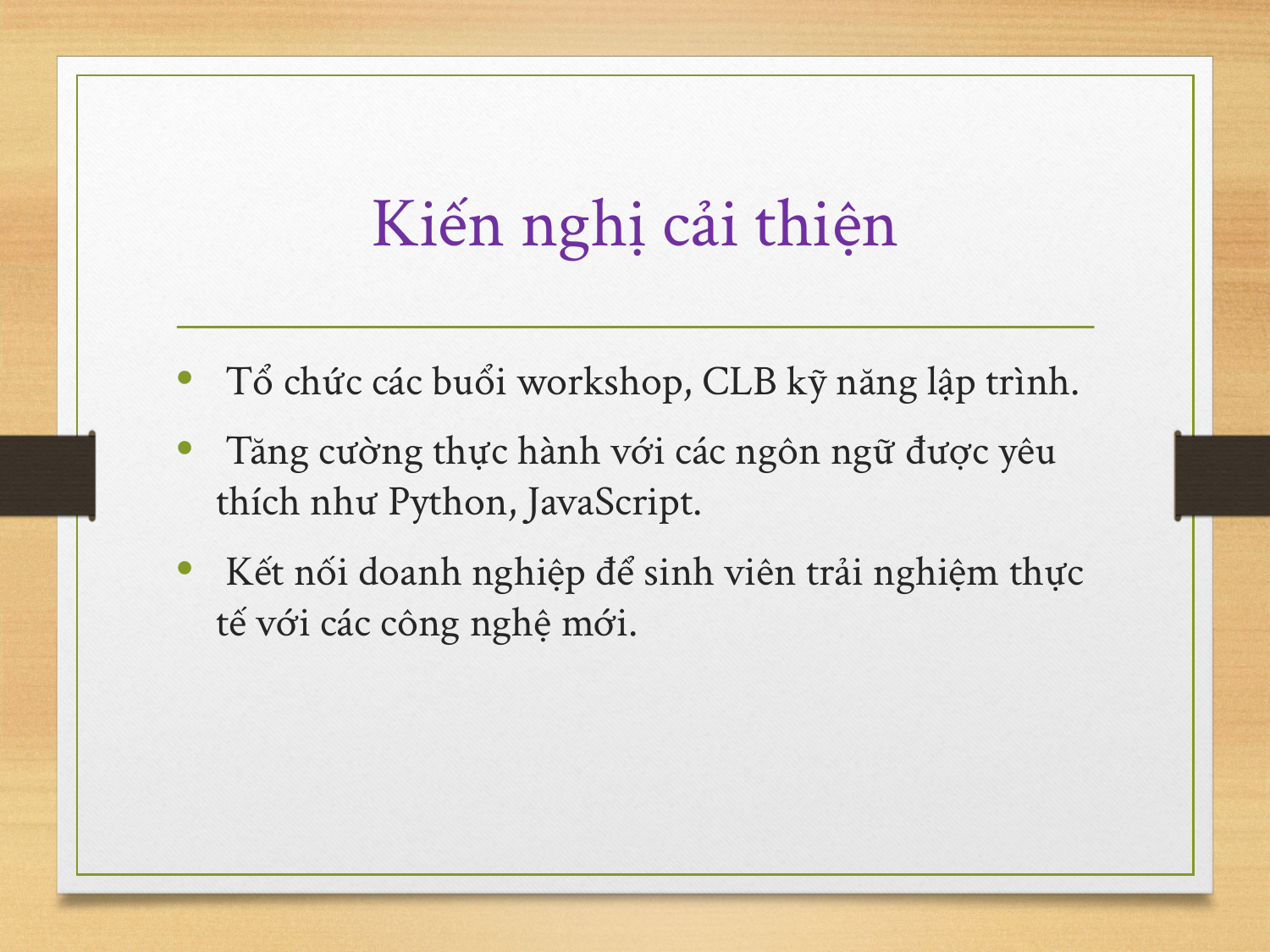

# Kiến nghị cải thiện
 Tổ chức các buổi workshop, CLB kỹ năng lập trình.
 Tăng cường thực hành với các ngôn ngữ được yêu thích như Python, JavaScript.
 Kết nối doanh nghiệp để sinh viên trải nghiệm thực tế với các công nghệ mới.